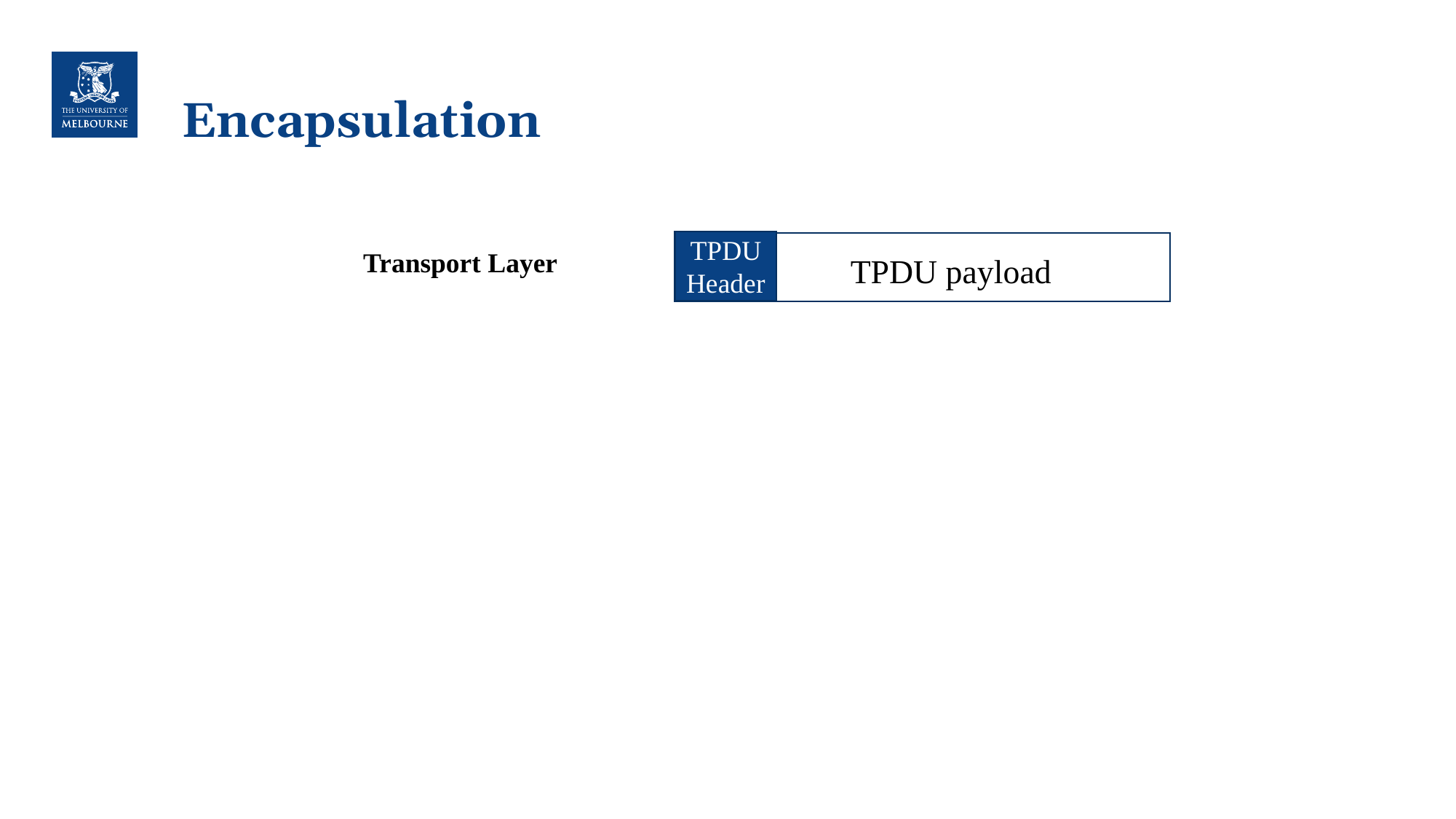

# Encapsulation
TPDU Header

Transport Layer
TPDU payload